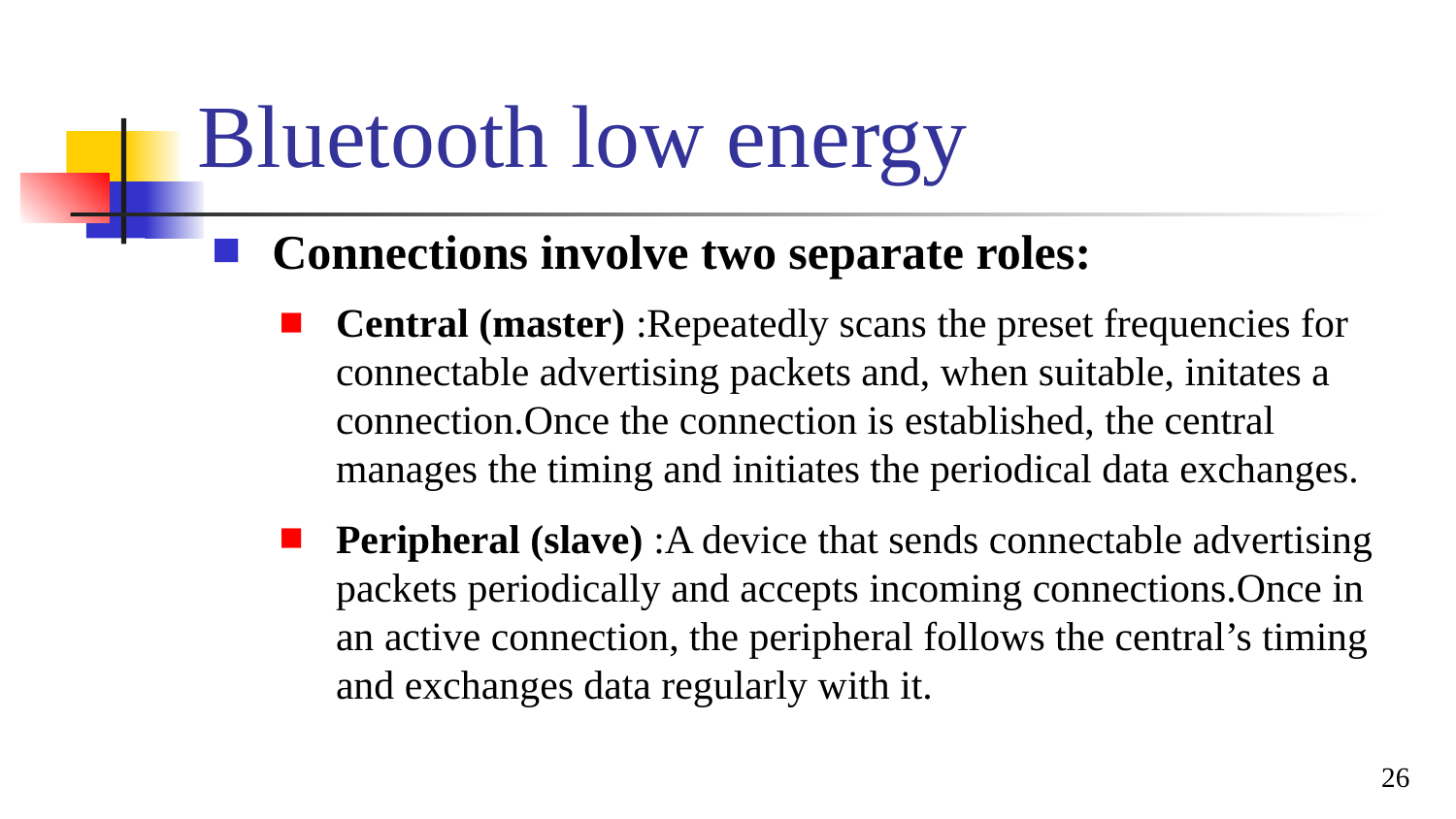

# Bluetooth low energy
Connections involve two separate roles:
Central (master) :Repeatedly scans the preset frequencies for connectable advertising packets and, when suitable, initates a connection.Once the connection is established, the central manages the timing and initiates the periodical data exchanges.
Peripheral (slave) :A device that sends connectable advertising packets periodically and accepts incoming connections.Once in an active connection, the peripheral follows the central’s timing and exchanges data regularly with it.
26